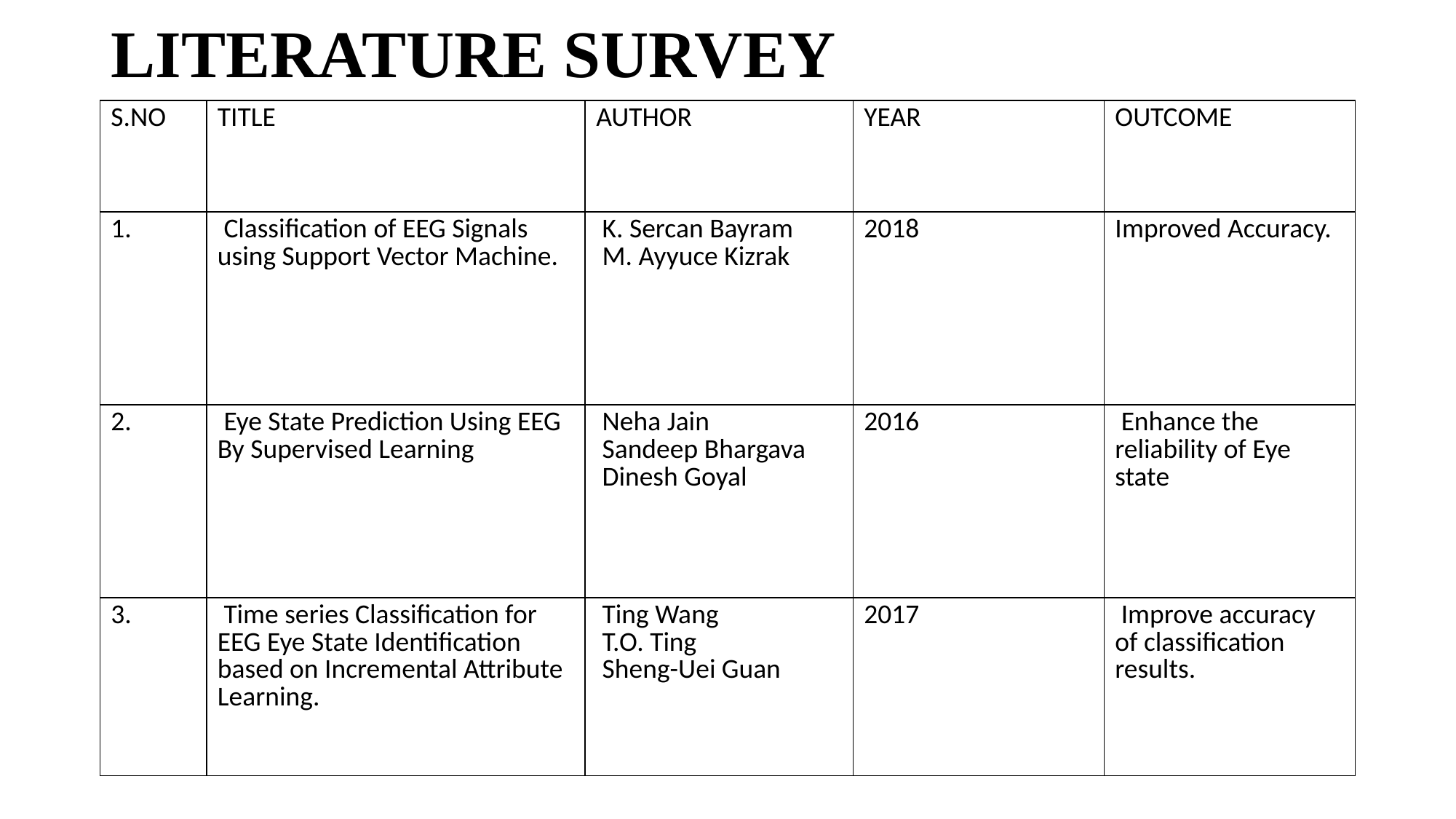

# LITERATURE SURVEY
| S.NO | TITLE | AUTHOR | YEAR | OUTCOME |
| --- | --- | --- | --- | --- |
| 1. | Classification of EEG Signals using Support Vector Machine. | K. Sercan Bayram M. Ayyuce Kizrak | 2018 | Improved Accuracy. |
| 2. | Eye State Prediction Using EEG By Supervised Learning | Neha Jain Sandeep Bhargava Dinesh Goyal | 2016 | Enhance the reliability of Eye state |
| 3. | Time series Classification for EEG Eye State Identification based on Incremental Attribute Learning. | Ting Wang T.O. Ting Sheng-Uei Guan | 2017 | Improve accuracy of classification results. |